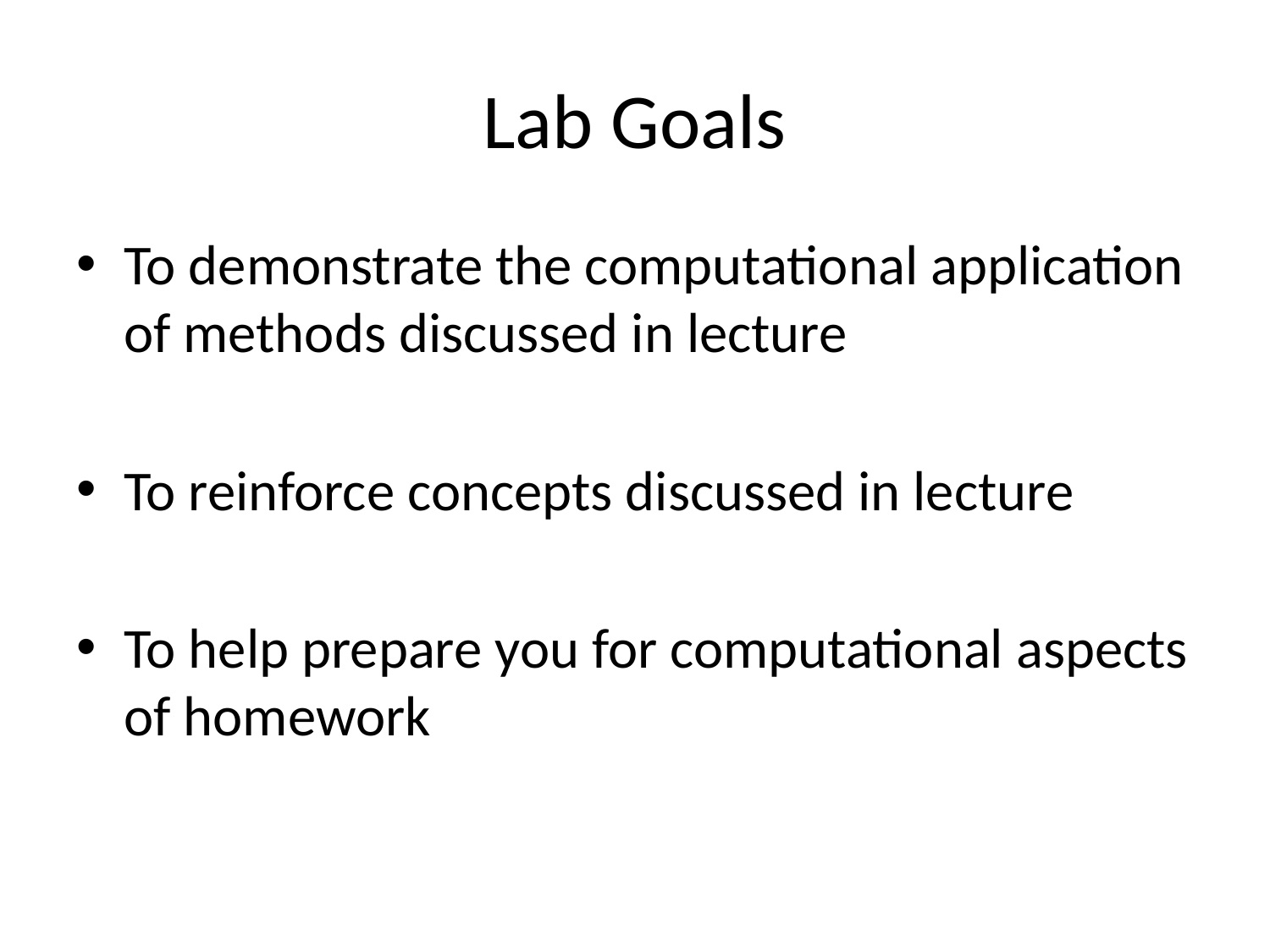

# Lab Goals
To demonstrate the computational application of methods discussed in lecture

To reinforce concepts discussed in lecture

To help prepare you for computational aspects of homework